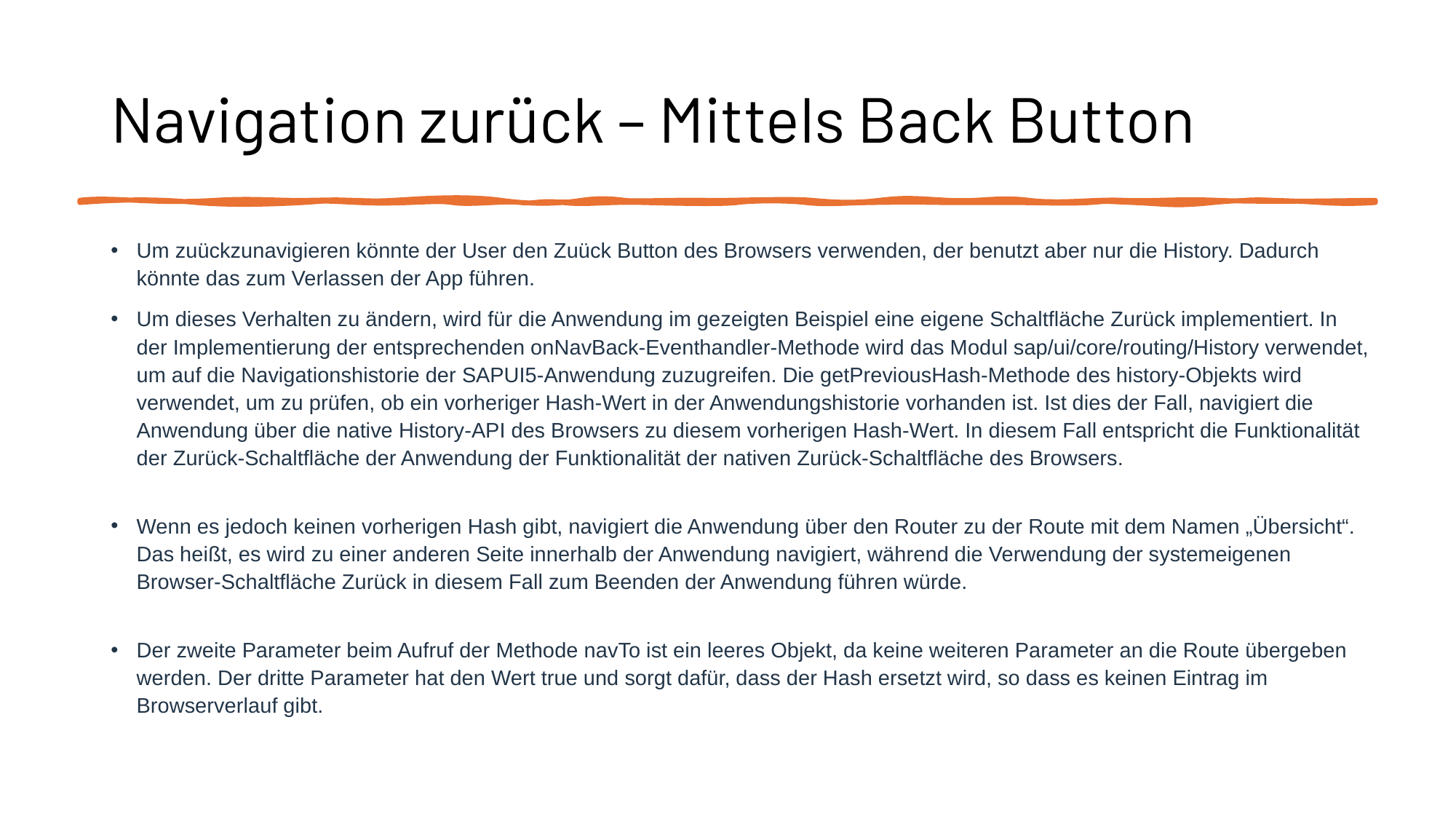

# Navigation zurück – Mittels Back Button

Um zuückzunavigieren könnte der User den Zuück Button des Browsers verwenden, der benutzt aber nur die History. Dadurch könnte das zum Verlassen der App führen.
Um dieses Verhalten zu ändern, wird für die Anwendung im gezeigten Beispiel eine eigene Schaltfläche Zurück implementiert. In der Implementierung der entsprechenden onNavBack-Eventhandler-Methode wird das Modul sap/ui/core/routing/History verwendet, um auf die Navigationshistorie der SAPUI5-Anwendung zuzugreifen. Die getPreviousHash-Methode des history-Objekts wird verwendet, um zu prüfen, ob ein vorheriger Hash-Wert in der Anwendungshistorie vorhanden ist. Ist dies der Fall, navigiert die Anwendung über die native History-API des Browsers zu diesem vorherigen Hash-Wert. In diesem Fall entspricht die Funktionalität der Zurück-Schaltfläche der Anwendung der Funktionalität der nativen Zurück-Schaltfläche des Browsers.
Wenn es jedoch keinen vorherigen Hash gibt, navigiert die Anwendung über den Router zu der Route mit dem Namen „Übersicht“. Das heißt, es wird zu einer anderen Seite innerhalb der Anwendung navigiert, während die Verwendung der systemeigenen Browser-Schaltfläche Zurück in diesem Fall zum Beenden der Anwendung führen würde.
Der zweite Parameter beim Aufruf der Methode navTo ist ein leeres Objekt, da keine weiteren Parameter an die Route übergeben werden. Der dritte Parameter hat den Wert true und sorgt dafür, dass der Hash ersetzt wird, so dass es keinen Eintrag im Browserverlauf gibt.